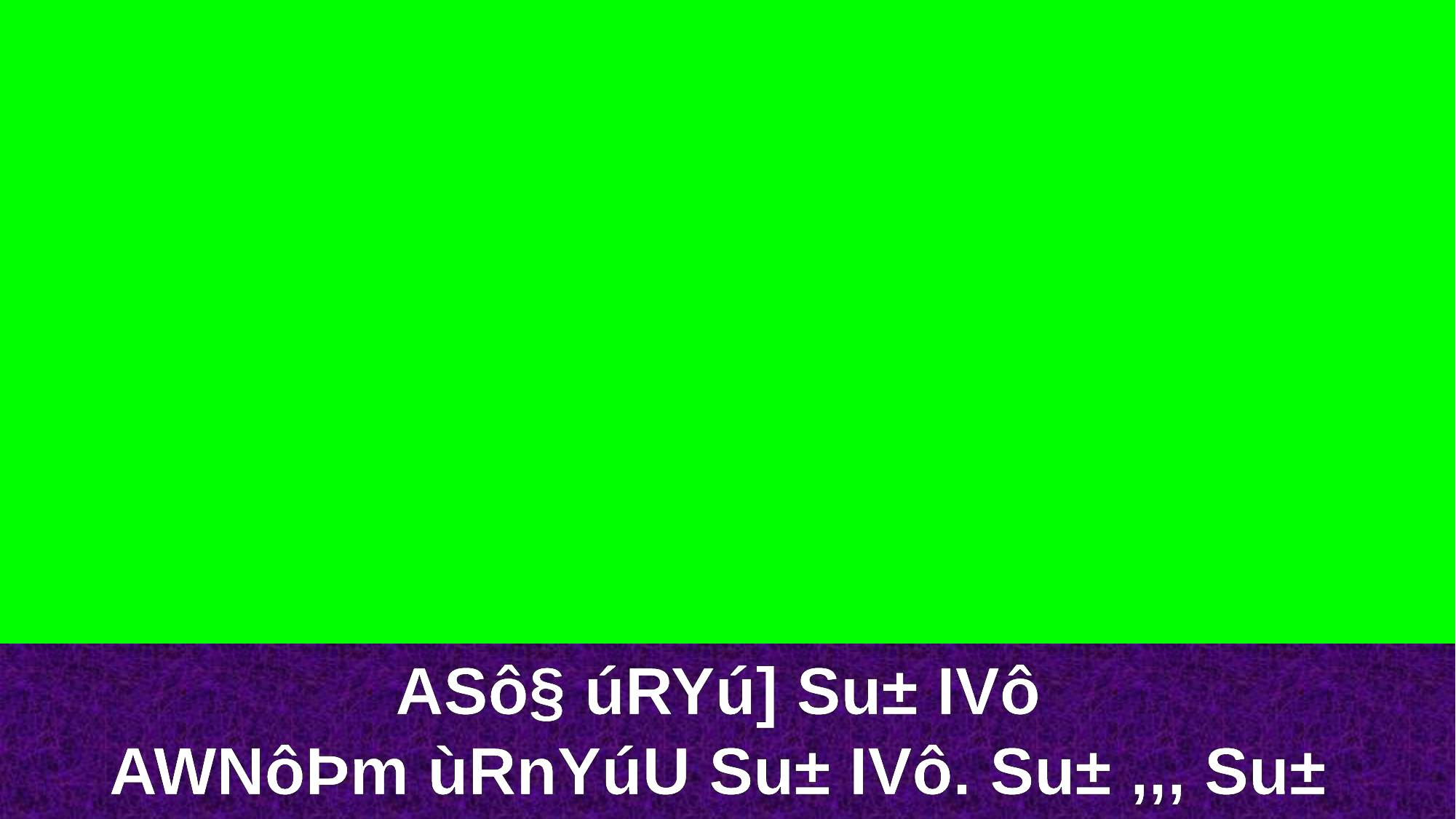

ASô§ úRYú] Su± IVô
AWNôÞm ùRnYúU Su± IVô. Su± ,,, Su±